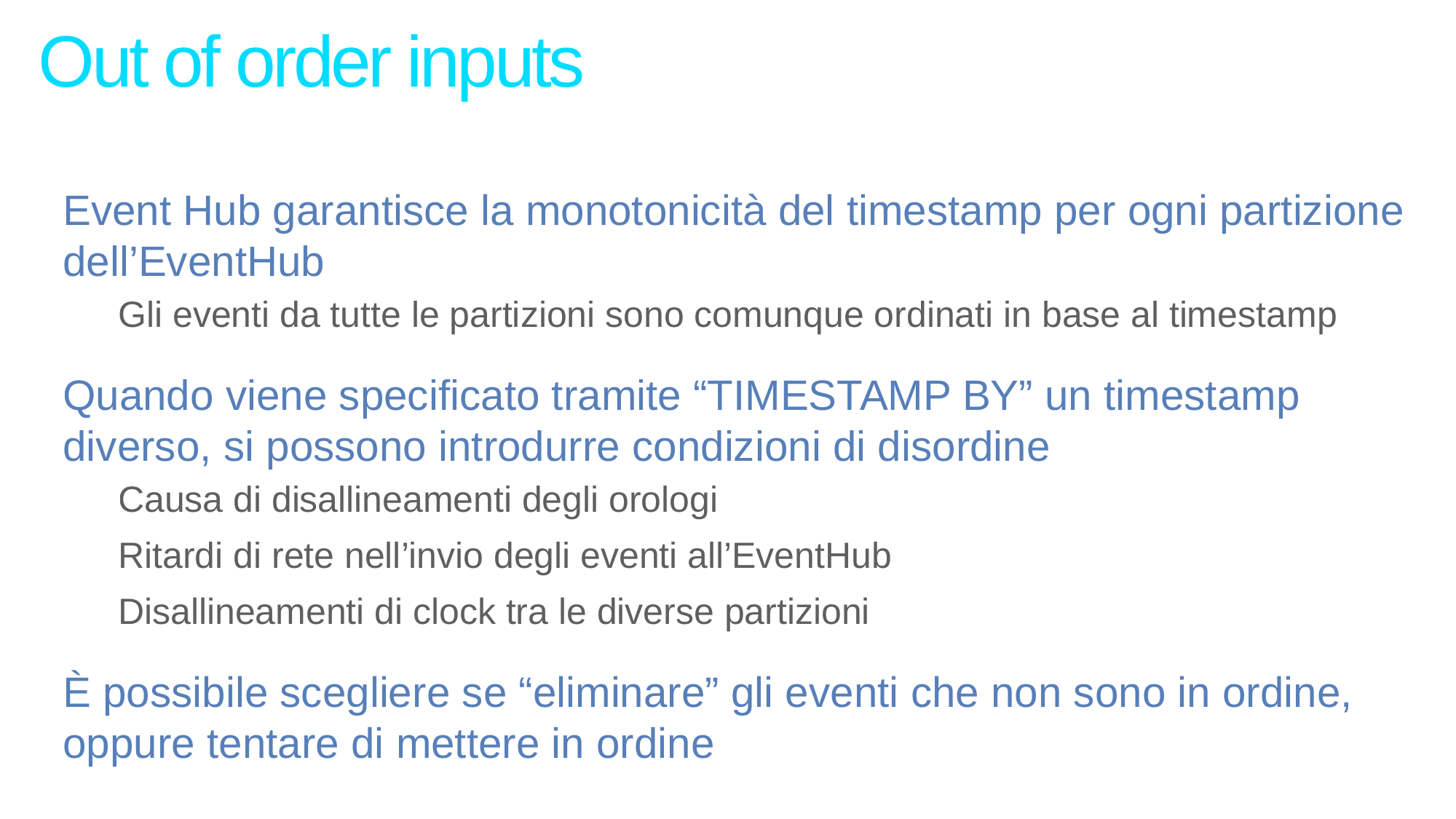

# Out of order inputs
Event Hub garantisce la monotonicità del timestamp per ogni partizione dell’EventHub
Gli eventi da tutte le partizioni sono comunque ordinati in base al timestamp
Quando viene specificato tramite “TIMESTAMP BY” un timestamp diverso, si possono introdurre condizioni di disordine
Causa di disallineamenti degli orologi
Ritardi di rete nell’invio degli eventi all’EventHub
Disallineamenti di clock tra le diverse partizioni
È possibile scegliere se “eliminare” gli eventi che non sono in ordine, oppure tentare di mettere in ordine